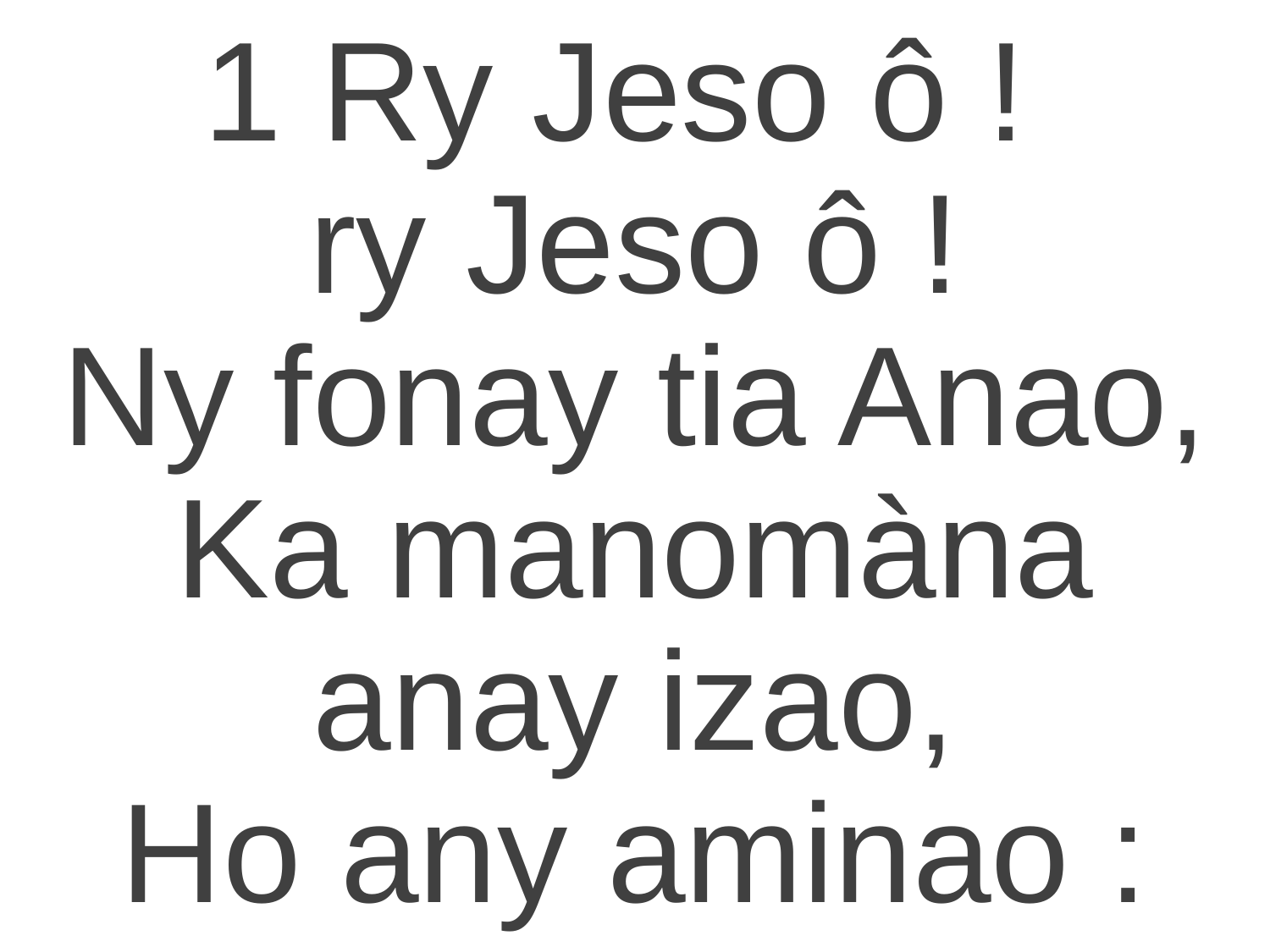

1 Ry Jeso ô !
ry Jeso ô !
Ny fonay tia Anao,
Ka manomàna anay izao,
Ho any aminao :